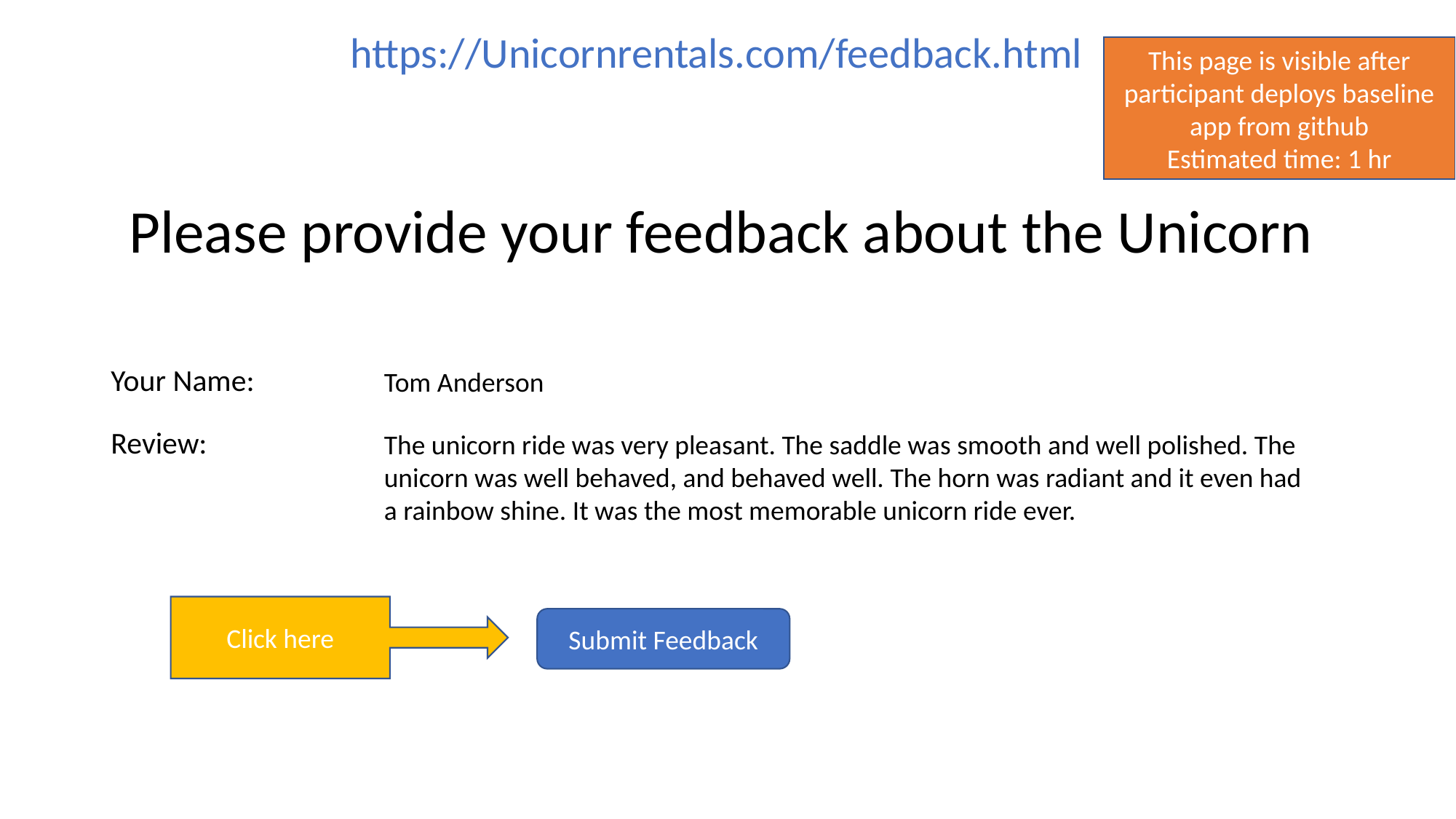

https://Unicornrentals.com/feedback.html
This page is visible after participant deploys baseline app from github
Estimated time: 1 hr
# Please provide your feedback about the Unicorn
Your Name:

Tom Anderson
The unicorn ride was very pleasant. The saddle was smooth and well polished. The unicorn was well behaved, and behaved well. The horn was radiant and it even had a rainbow shine. It was the most memorable unicorn ride ever.
Review:

Click here
Submit Feedback